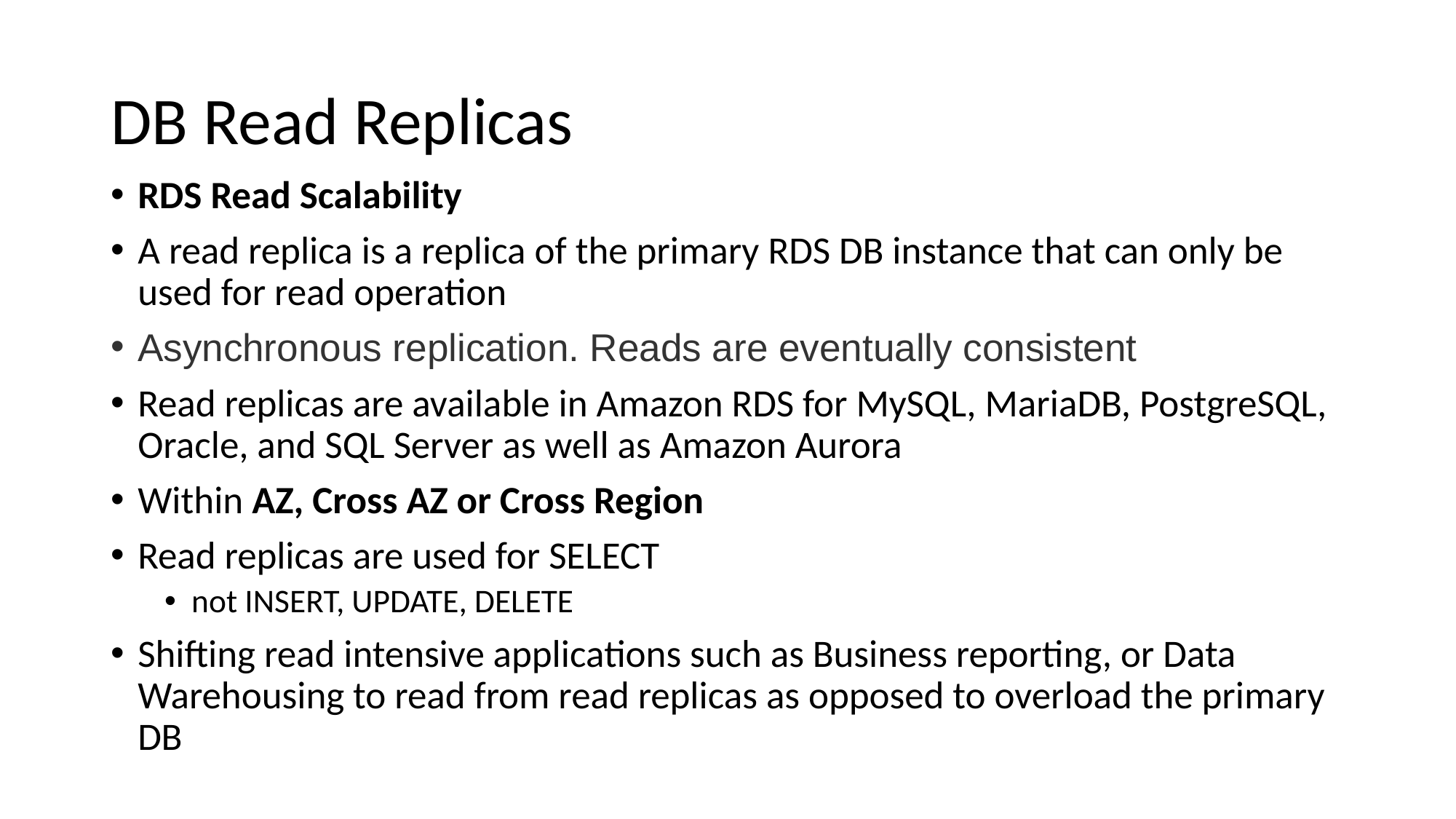

# DB Read Replicas
RDS Read Scalability
A read replica is a replica of the primary RDS DB instance that can only be used for read operation
Asynchronous replication. Reads are eventually consistent
Read replicas are available in Amazon RDS for MySQL, MariaDB, PostgreSQL, Oracle, and SQL Server as well as Amazon Aurora
Within AZ, Cross AZ or Cross Region
Read replicas are used for SELECT
not INSERT, UPDATE, DELETE
Shifting read intensive applications such as Business reporting, or Data Warehousing to read from read replicas as opposed to overload the primary DB